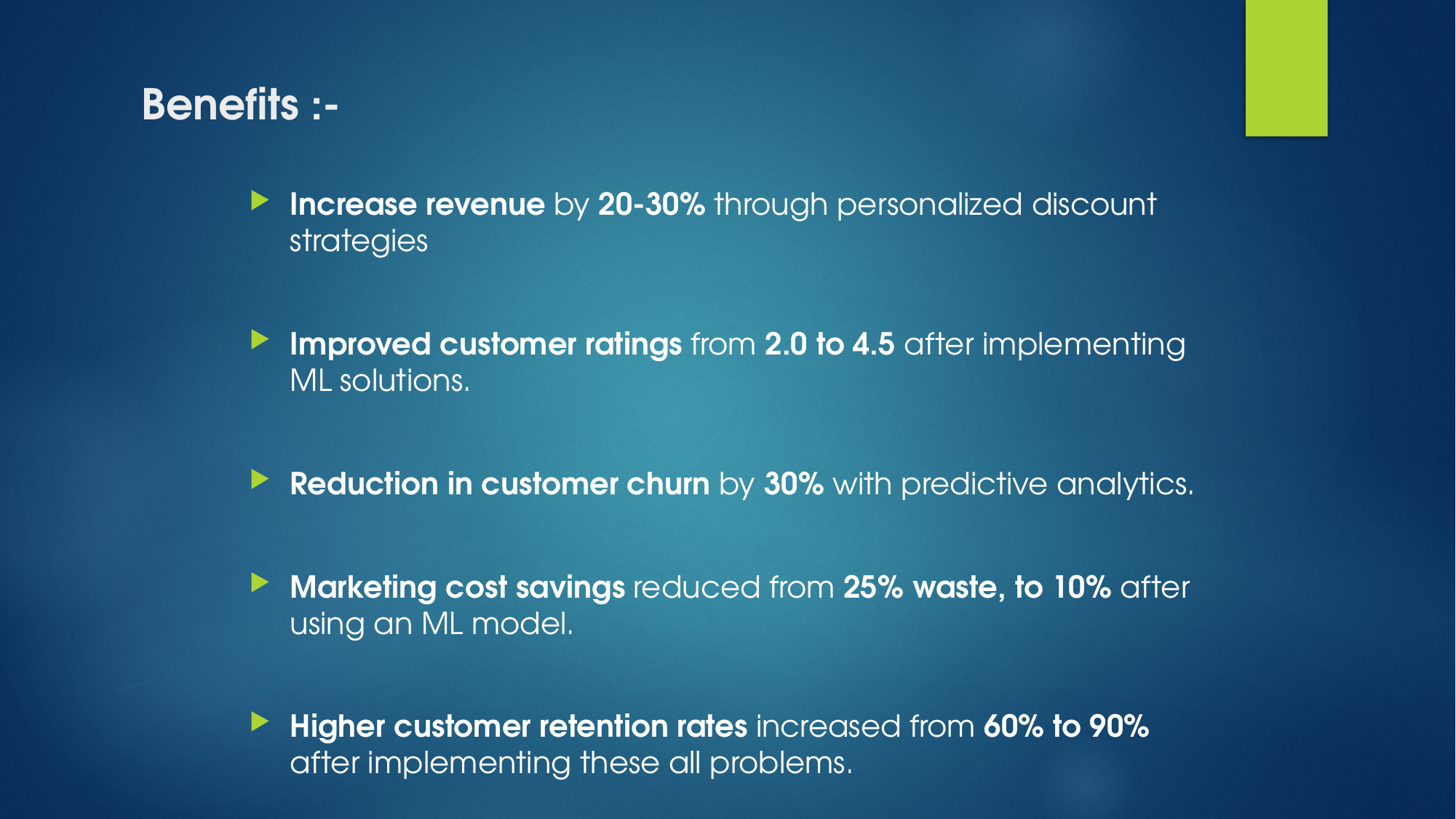

# Benefits :-
Increase revenue by 20-30% through personalized discount strategies

Improved customer ratings from 2.0 to 4.5 after implementing ML solutions.

Reduction in customer churn by 30% with predictive analytics.

Marketing cost savings reduced from 25% waste, to 10% after using an ML model.

Higher customer retention rates increased from 60% to 90% after implementing these all problems.